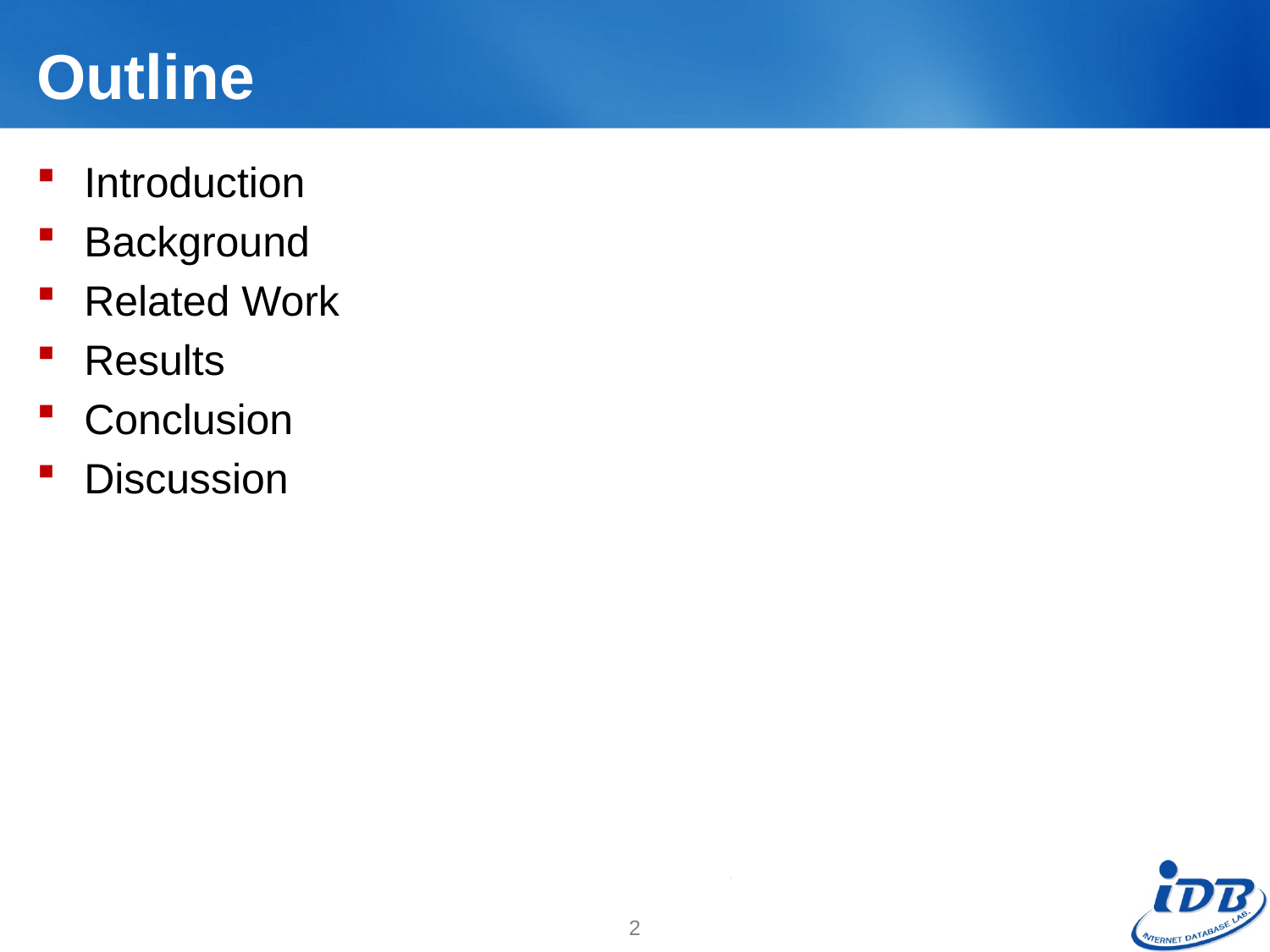

# Outline
Introduction
Background
Related Work
Results
Conclusion
Discussion
2